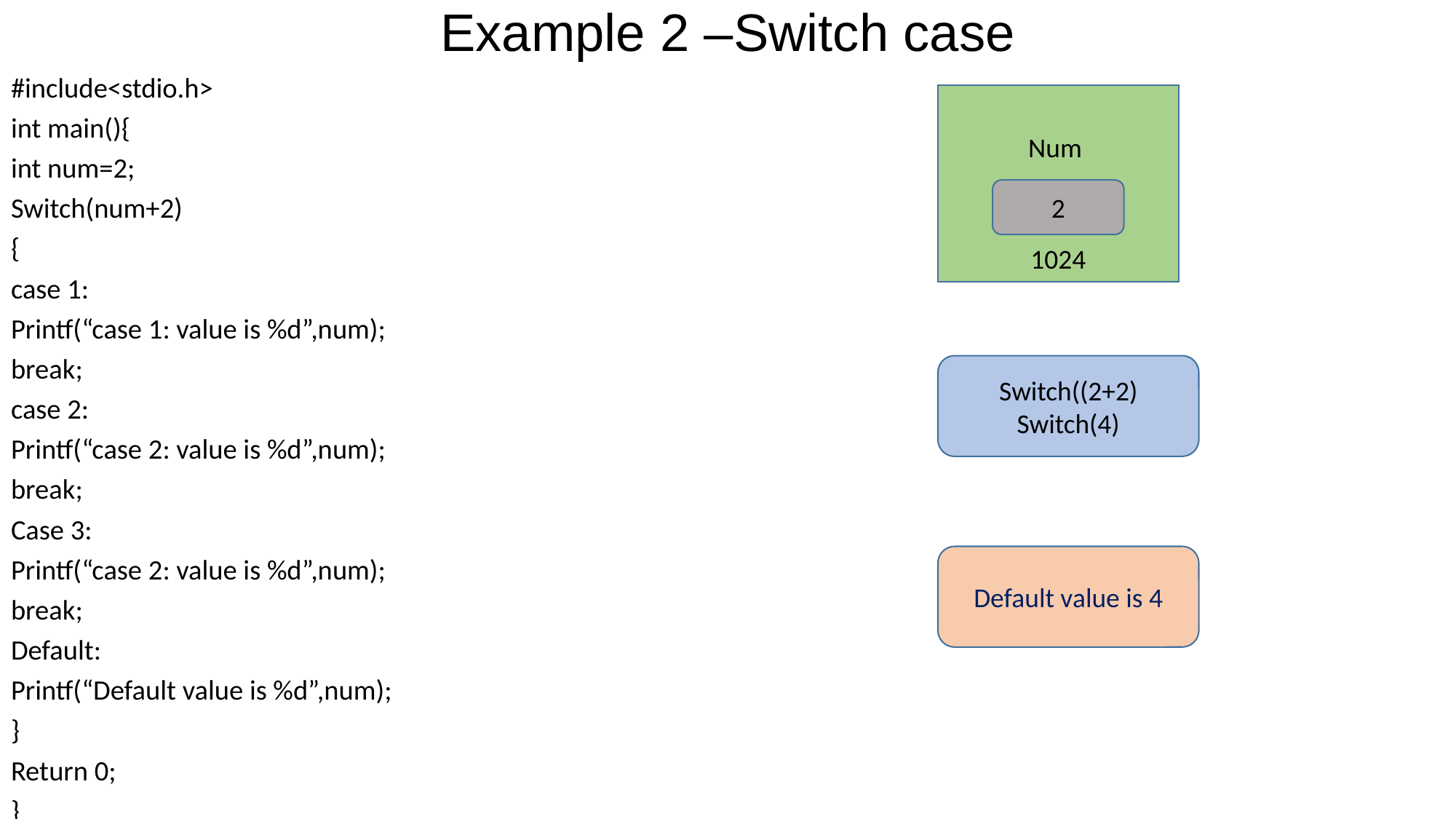

# Example 2 –Switch case
#include<stdio.h>
int main(){
int num=2;
Switch(num+2)
{
case 1:
Printf(“case 1: value is %d”,num);
break;
case 2:
Printf(“case 2: value is %d”,num);
break;
Case 3:
Printf(“case 2: value is %d”,num);
break;
Default:
Printf(“Default value is %d”,num);
}
Return 0;
}

Num

1024
2
Switch((2+2)
Switch(4)
Default value is 4